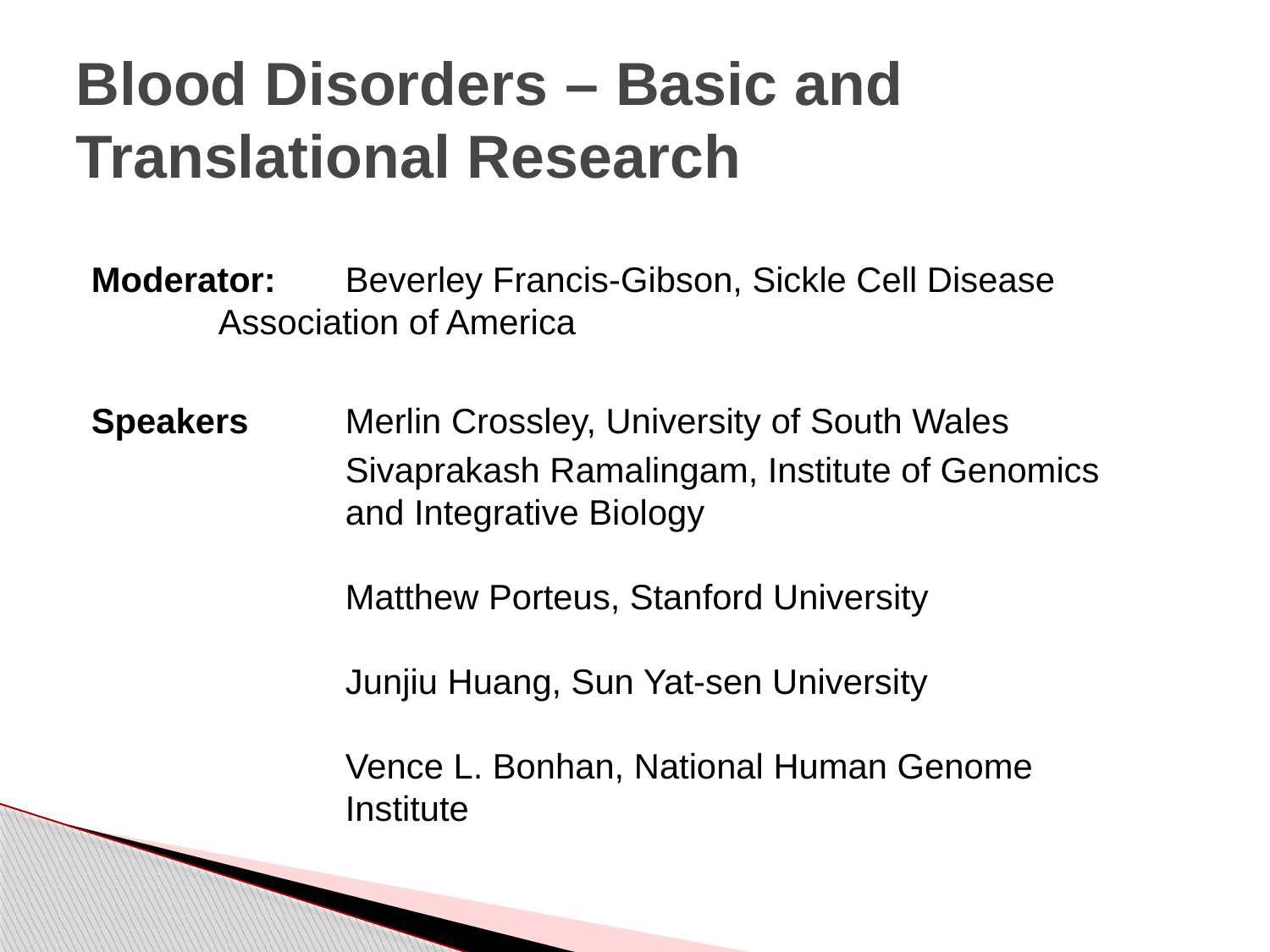

# Blood Disorders – Basic and Translational Research

Moderator: 	Beverley Francis-Gibson, Sickle Cell Disease 		Association of America

Speakers	Merlin Crossley, University of South Wales
		Sivaprakash Ramalingam, Institute of Genomics 		and Integrative Biology
		Matthew Porteus, Stanford University
		Junjiu Huang, Sun Yat-sen University
		Vence L. Bonhan, National Human Genome 			Institute